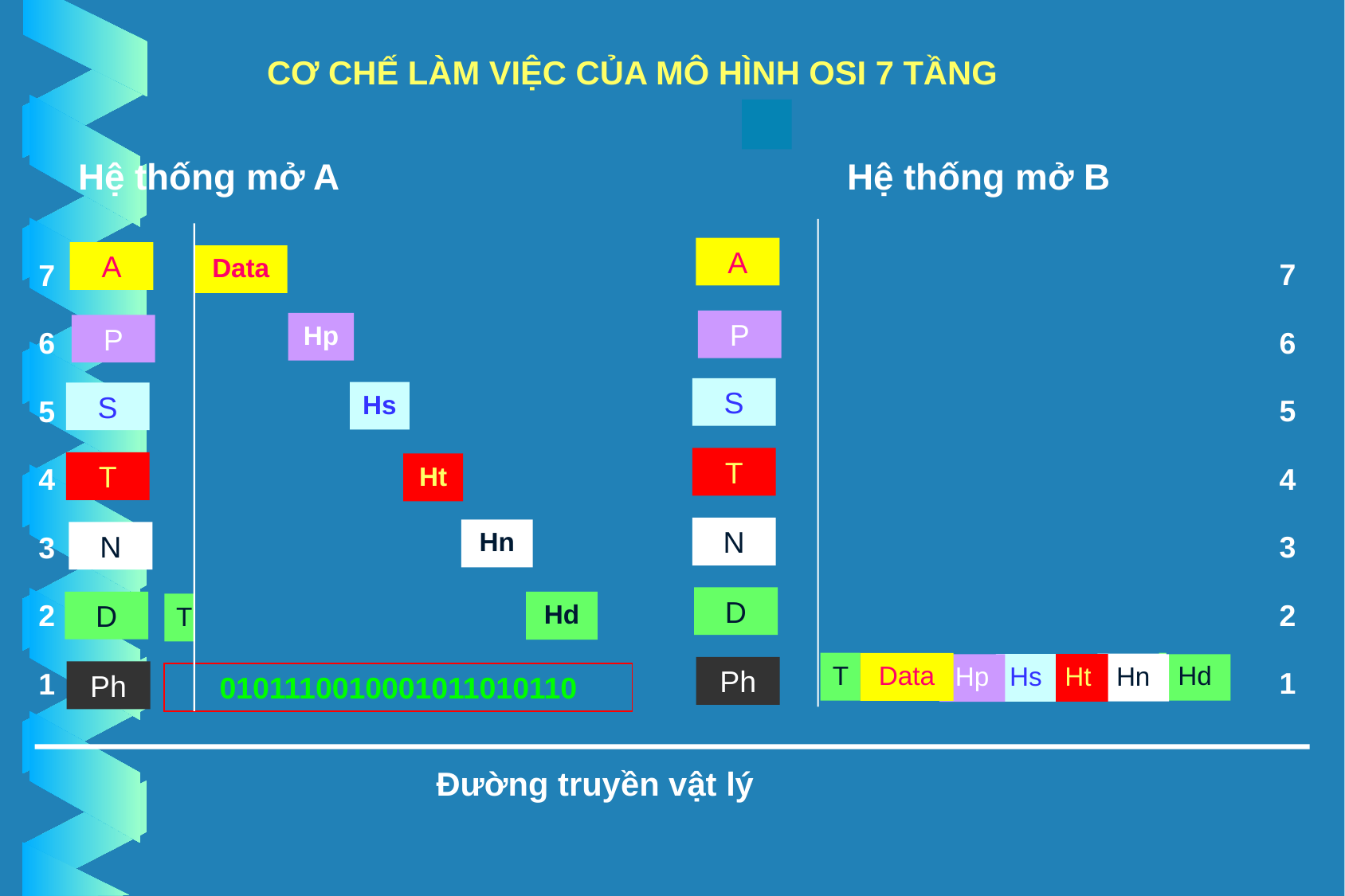

CƠ CHẾ LÀM VIỆC CỦA MÔ HÌNH OSI 7 TẦNG

Hệ thống mở A
Hệ thống mở B

7
6
5
4
3
2
1
7
6
5
4
3
2
1

A
A
Data

P
Hp
P
S
Hs
S
T
T
Ht
N
Hn
N
D
D
Hd
T

T
Hd
Data
Hn
Hs
Ht
Hp
Ph
Ph
0101110010001011010110

Đường truyền vật lý